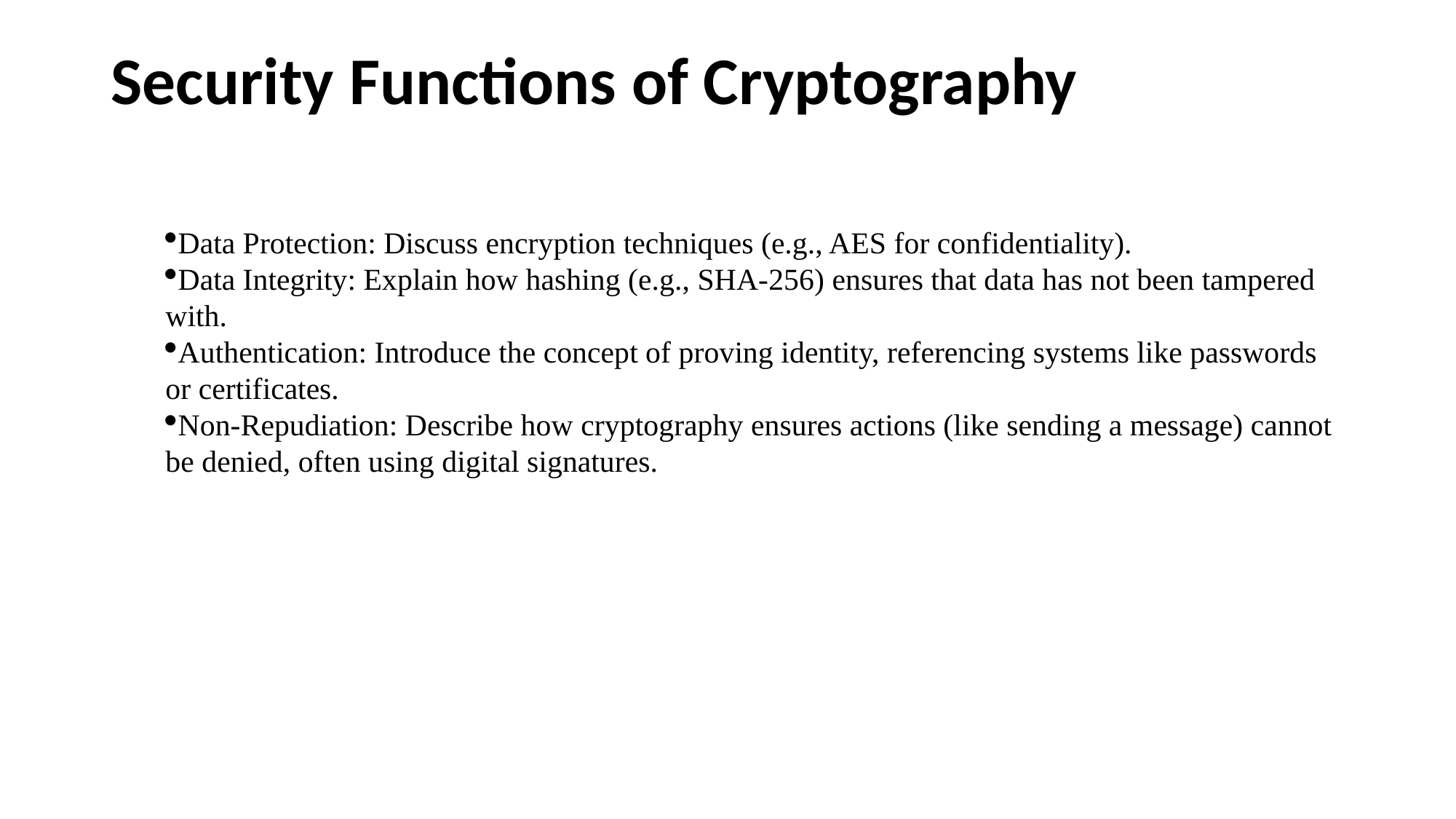

# Security Functions of Cryptography
Data Protection: Discuss encryption techniques (e.g., AES for confidentiality).
Data Integrity: Explain how hashing (e.g., SHA-256) ensures that data has not been tampered with.
Authentication: Introduce the concept of proving identity, referencing systems like passwords or certificates.
Non-Repudiation: Describe how cryptography ensures actions (like sending a message) cannot be denied, often using digital signatures.